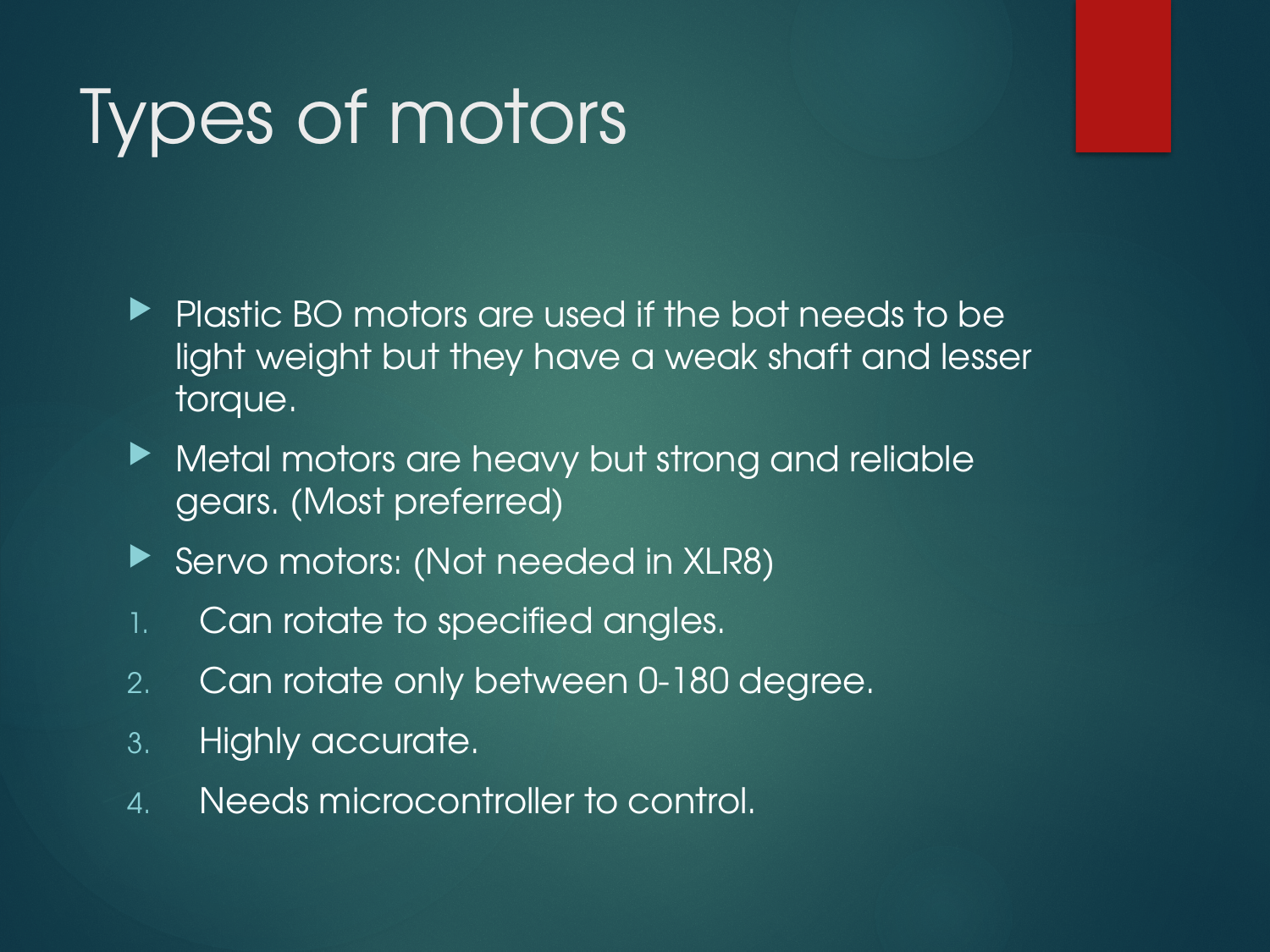

# Types of motors
Plastic BO motors are used if the bot needs to be light weight but they have a weak shaft and lesser torque.
Metal motors are heavy but strong and reliable gears. (Most preferred)
Servo motors: (Not needed in XLR8)
Can rotate to specified angles.
Can rotate only between 0-180 degree.
Highly accurate.
Needs microcontroller to control.